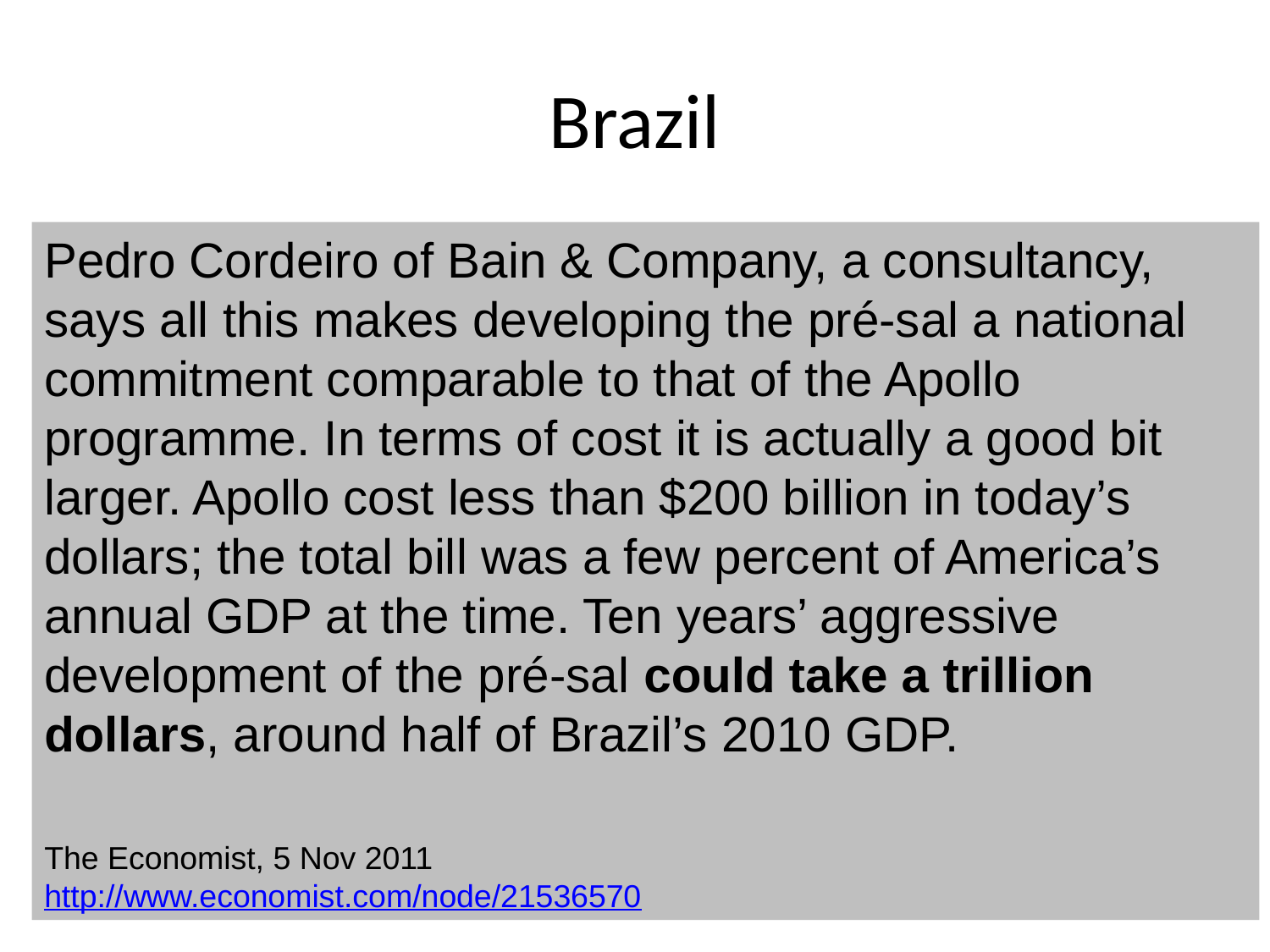

# Brazil
Pedro Cordeiro of Bain & Company, a consultancy, says all this makes developing the pré-sal a national commitment comparable to that of the Apollo programme. In terms of cost it is actually a good bit larger. Apollo cost less than $200 billion in today’s dollars; the total bill was a few percent of America’s annual GDP at the time. Ten years’ aggressive development of the pré-sal could take a trillion dollars, around half of Brazil’s 2010 GDP.

The Economist, 5 Nov 2011
http://www.economist.com/node/21536570